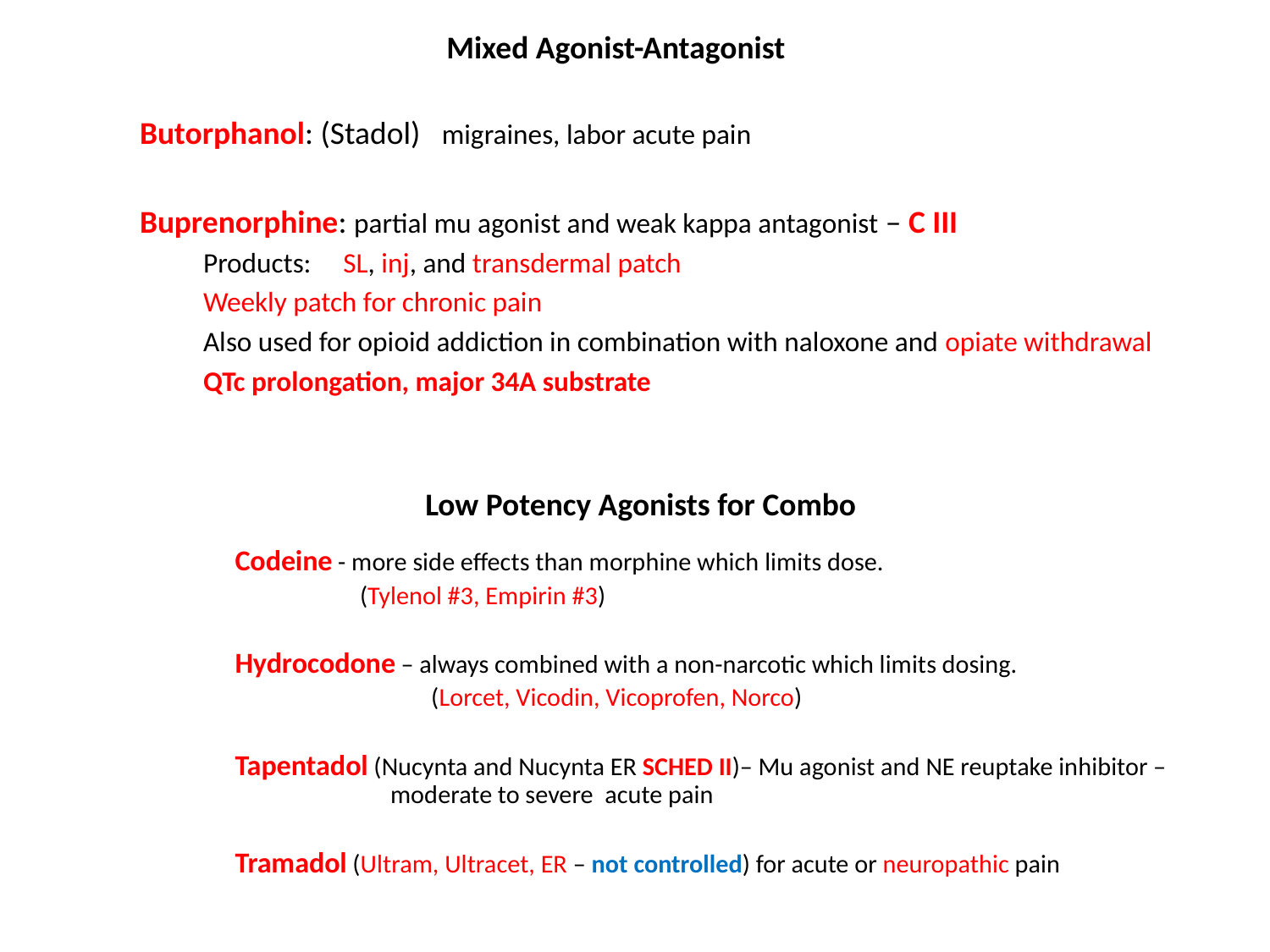

Mixed Agonist-Antagonist
Butorphanol: (Stadol)   migraines, labor acute pain

Buprenorphine: partial mu agonist and weak kappa antagonist – C III
Products:     SL, inj, and transdermal patch
Weekly patch for chronic pain
Also used for opioid addiction in combination with naloxone and opiate withdrawal
QTc prolongation, major 34A substrate
Low Potency Agonists for Combo
Codeine - more side effects than morphine which limits dose.
(Tylenol #3, Empirin #3)

Hydrocodone – always combined with a non-narcotic which limits dosing.
(Lorcet, Vicodin, Vicoprofen, Norco)

Tapentadol (Nucynta and Nucynta ER SCHED II)– Mu agonist and NE reuptake inhibitor – moderate to severe  acute pain

Tramadol (Ultram, Ultracet, ER – not controlled) for acute or neuropathic pain